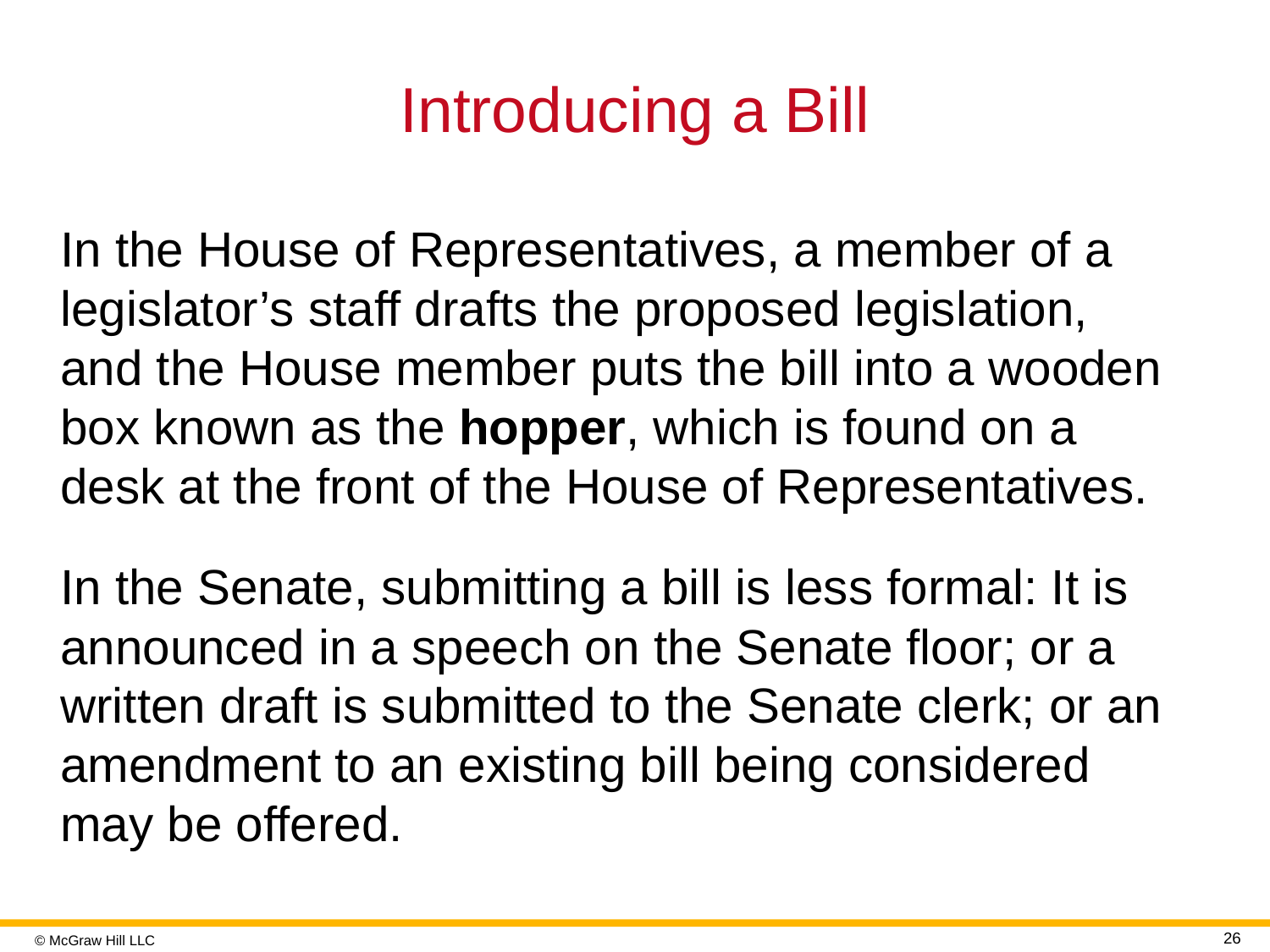

# Introducing a Bill
In the House of Representatives, a member of a legislator’s staff drafts the proposed legislation, and the House member puts the bill into a wooden box known as the hopper, which is found on a desk at the front of the House of Representatives.
In the Senate, submitting a bill is less formal: It is announced in a speech on the Senate floor; or a written draft is submitted to the Senate clerk; or an amendment to an existing bill being considered may be offered.
26